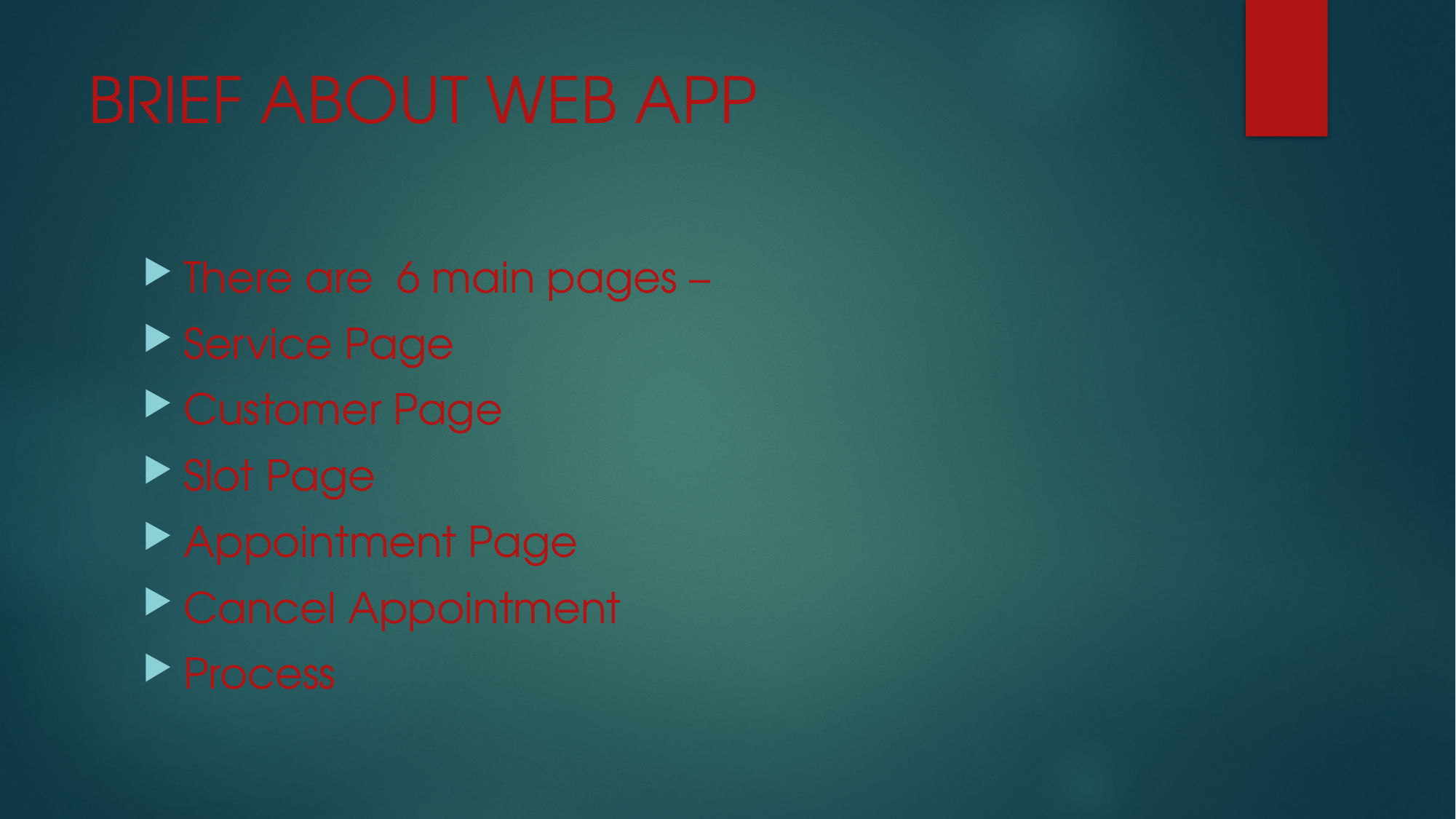

# BRIEF ABOUT WEB APP
There are  6 main pages –
Service Page
Customer Page
Slot Page
Appointment Page
Cancel Appointment
Process